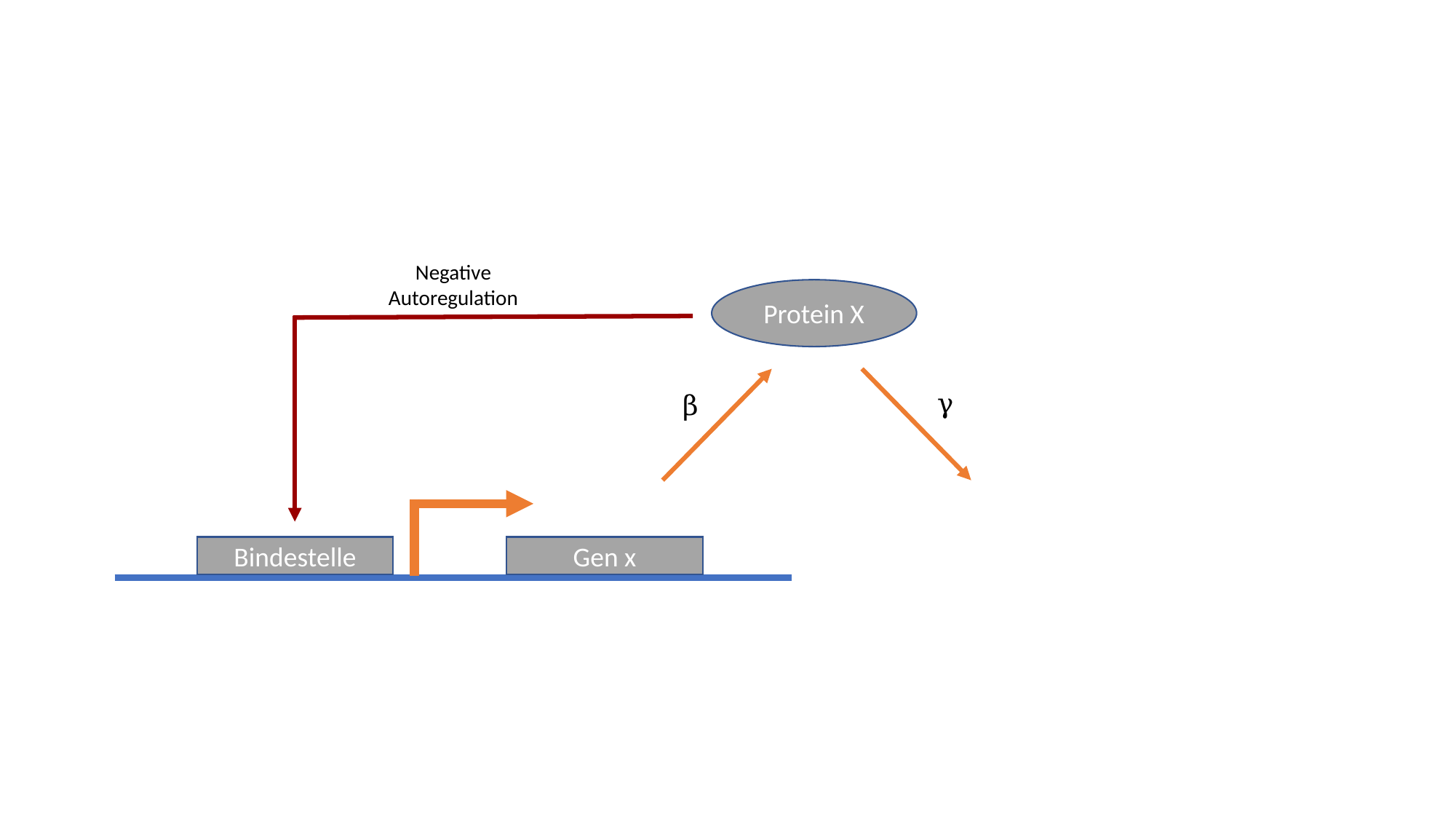

Negative
Autoregulation
Protein X
γ
β
Bindestelle
Gen x